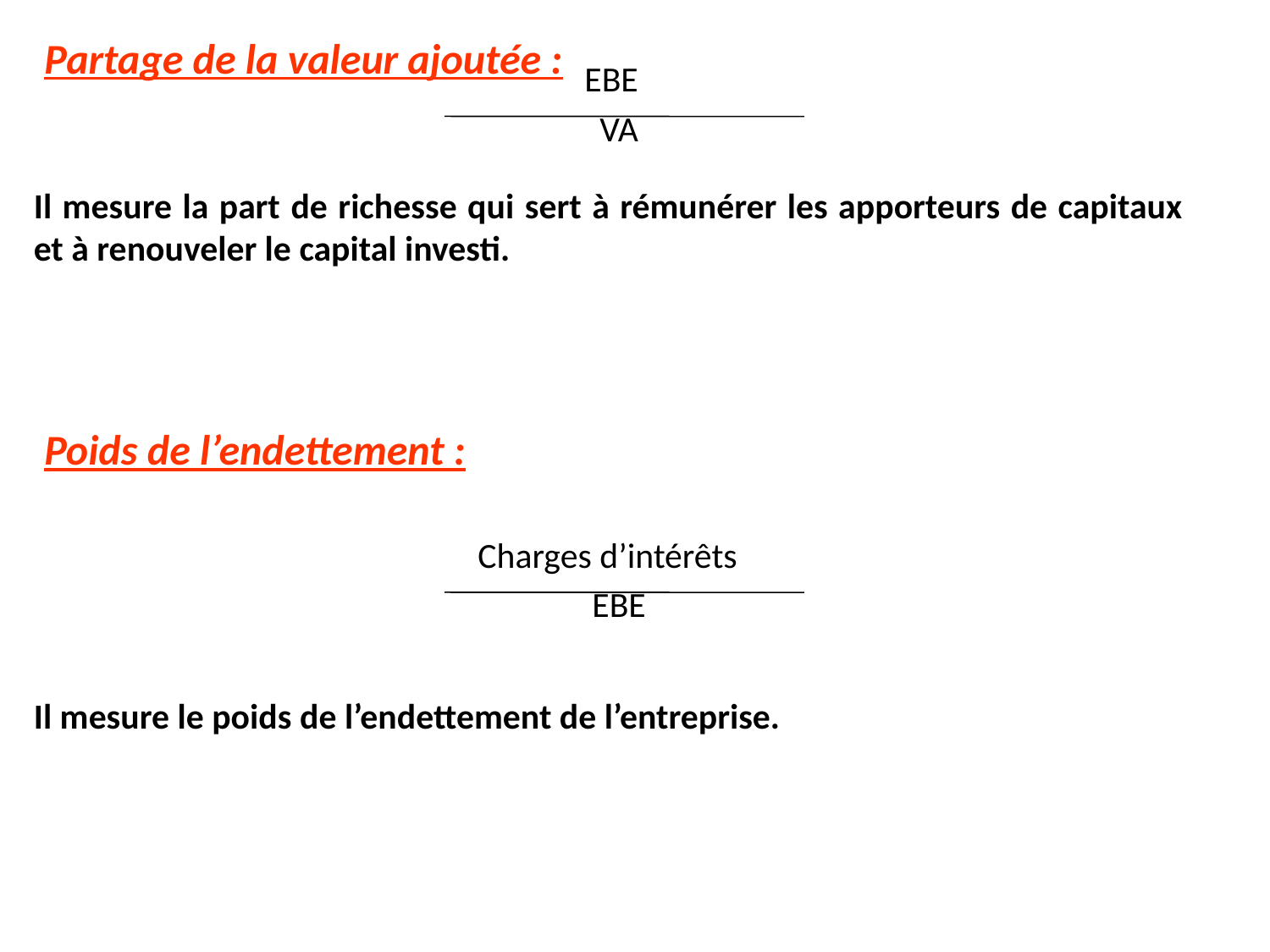

Partage de la valeur ajoutée :
EBE
VA

Il mesure la part de richesse qui sert à rémunérer les apporteurs de capitaux et à renouveler le capital investi.
Poids de l’endettement :
Charges d’intérêts
EBE

Il mesure le poids de l’endettement de l’entreprise.